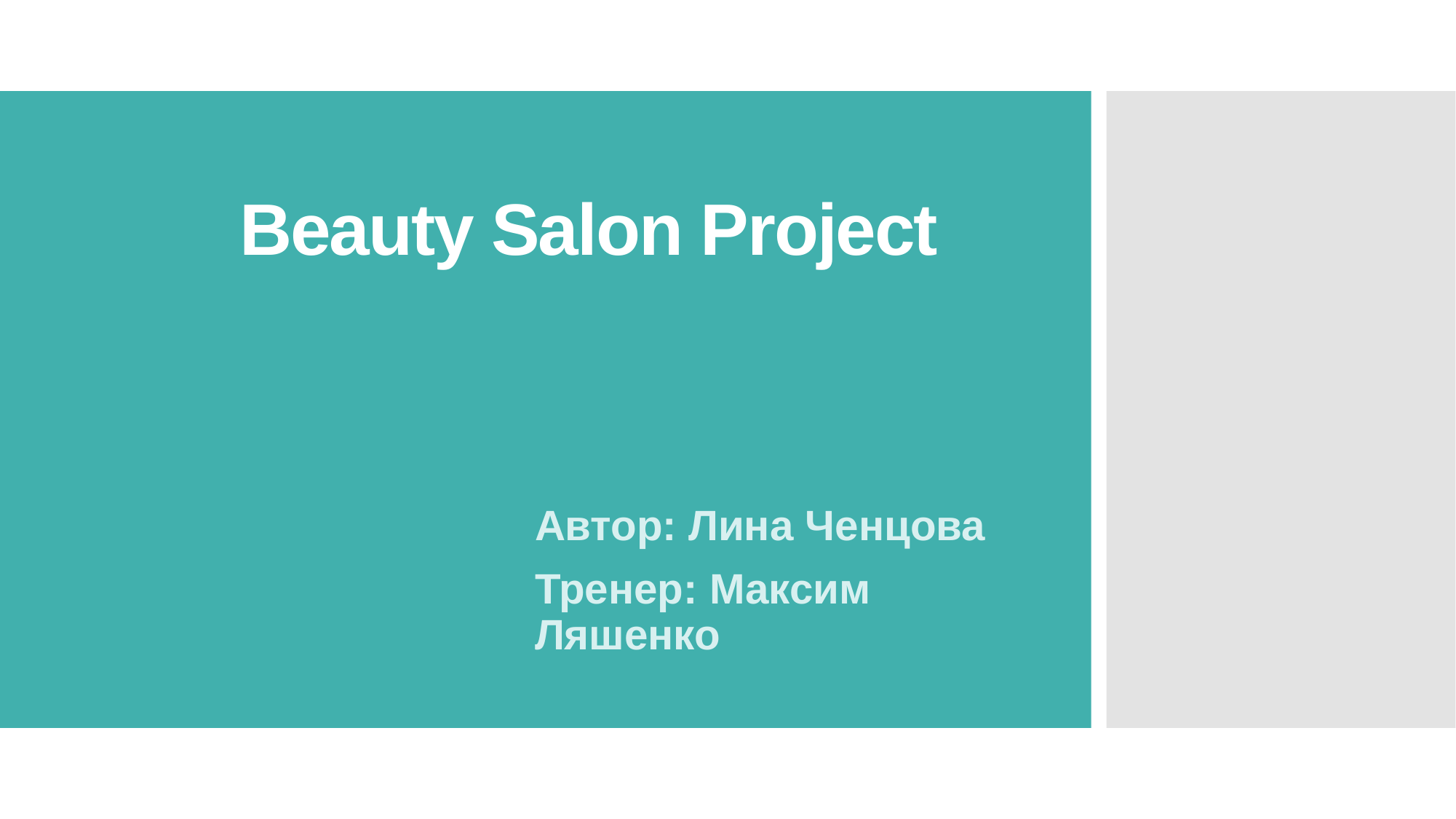

# Beauty Salon Project
Автор: Лина Ченцова
Тренер: Максим Ляшенко